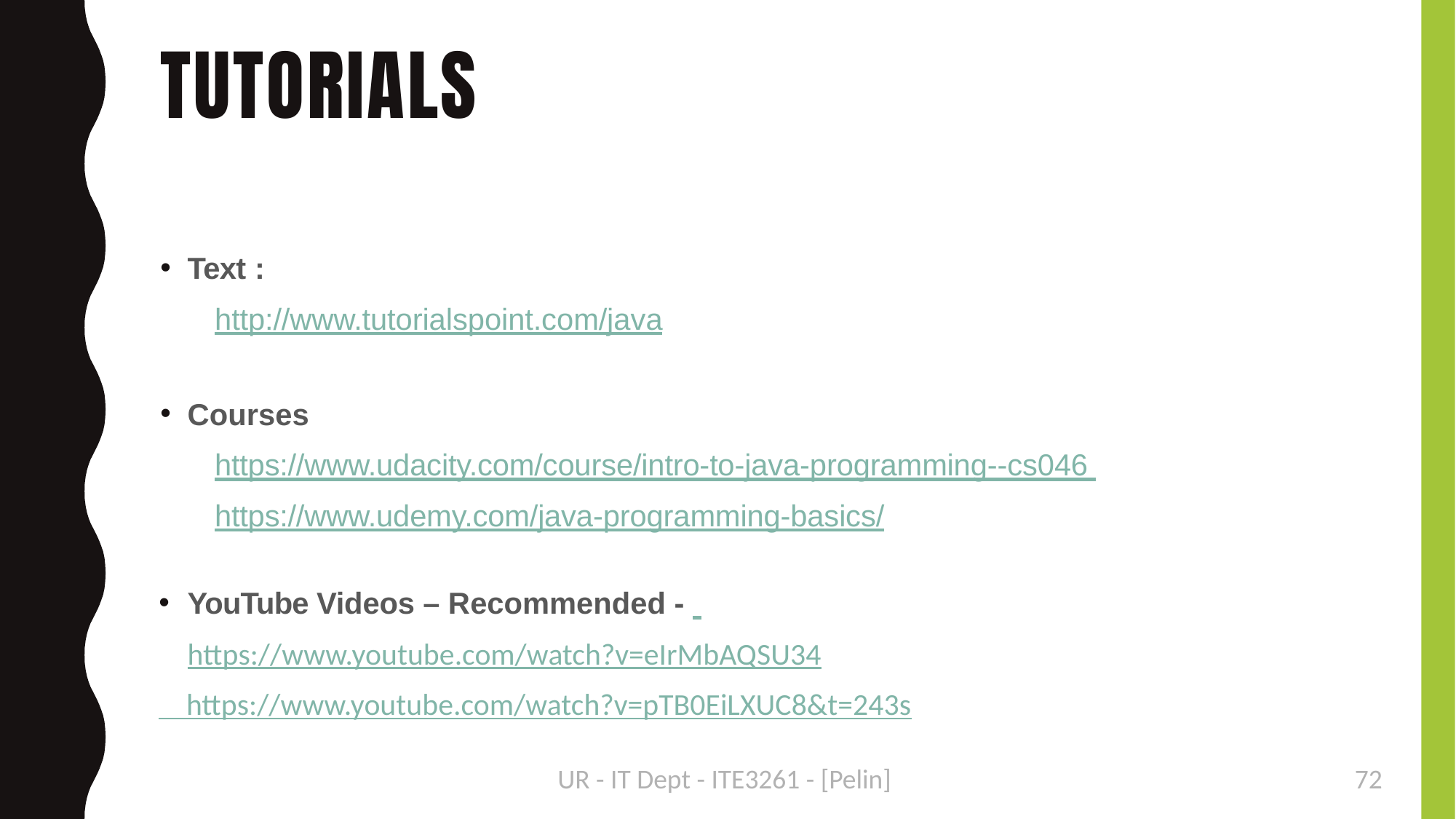

TUTORIALS
Text :
http://www.tutorialspoint.com/java

Courses
https://www.udacity.com/course/intro-to-java-programming--cs046  https://www.udemy.com/java-programming-basics/

YouTube Videos – Recommended -  https://www.youtube.com/watch?v=eIrMbAQSU34
    https://www.youtube.com/watch?v=pTB0EiLXUC8&t=243s
UR - IT Dept - ITE3261 - [Pelin]
72